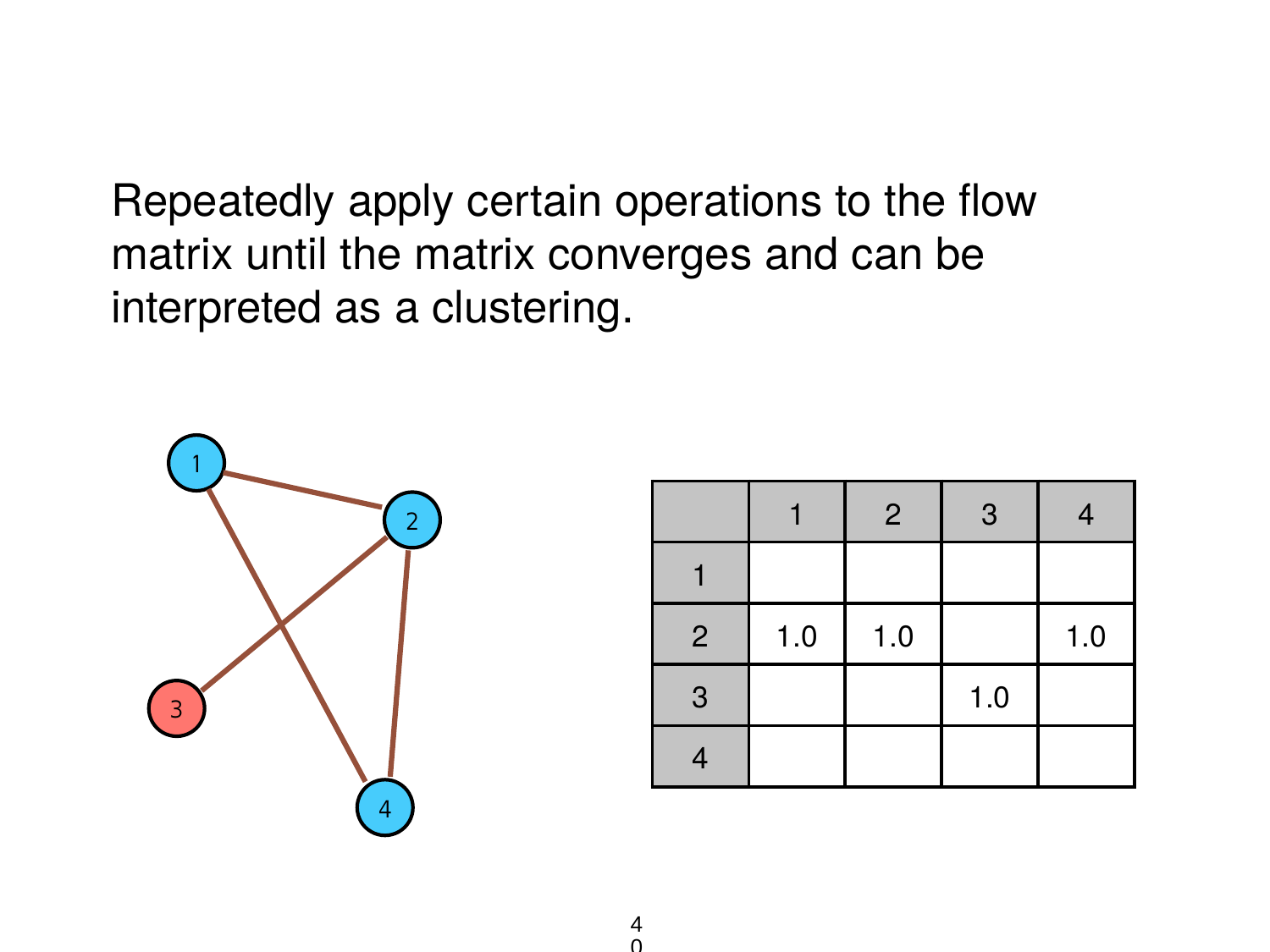

Repeatedly apply certain operations to the flow matrix until the matrix converges and can be interpreted as a clustering.
1

|  | 1 | 2 | 3 | 4 |
| --- | --- | --- | --- | --- |
| 1 |  |  |  |  |
| 2 | 1.0 | 1.0 |  | 1.0 |
| 3 |  |  | 1.0 |  |
| 4 |  |  |  |  |

2

3
4
40